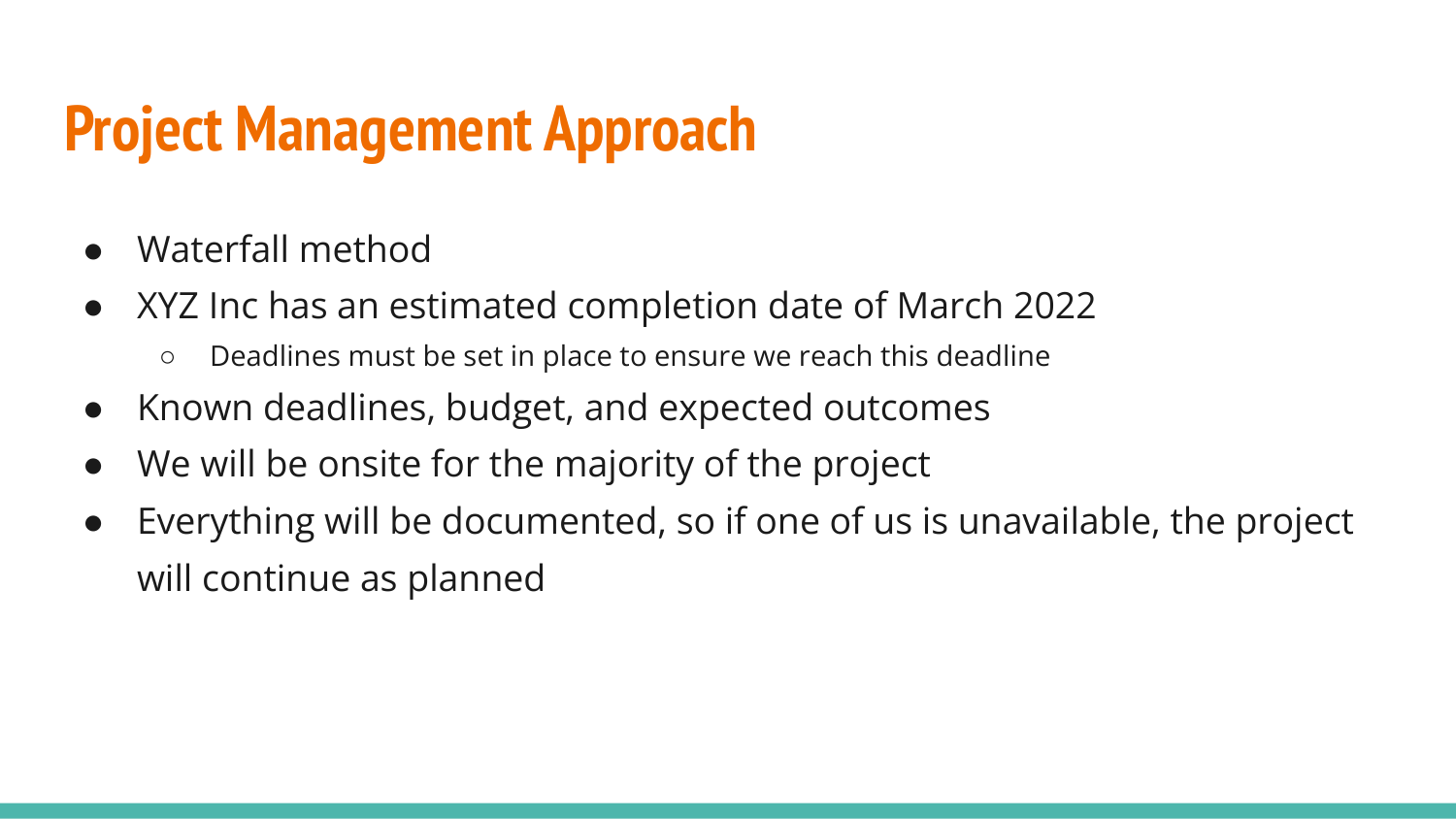

# Project Management Approach
Waterfall method
XYZ Inc has an estimated completion date of March 2022
Deadlines must be set in place to ensure we reach this deadline
Known deadlines, budget, and expected outcomes
We will be onsite for the majority of the project
Everything will be documented, so if one of us is unavailable, the project will continue as planned